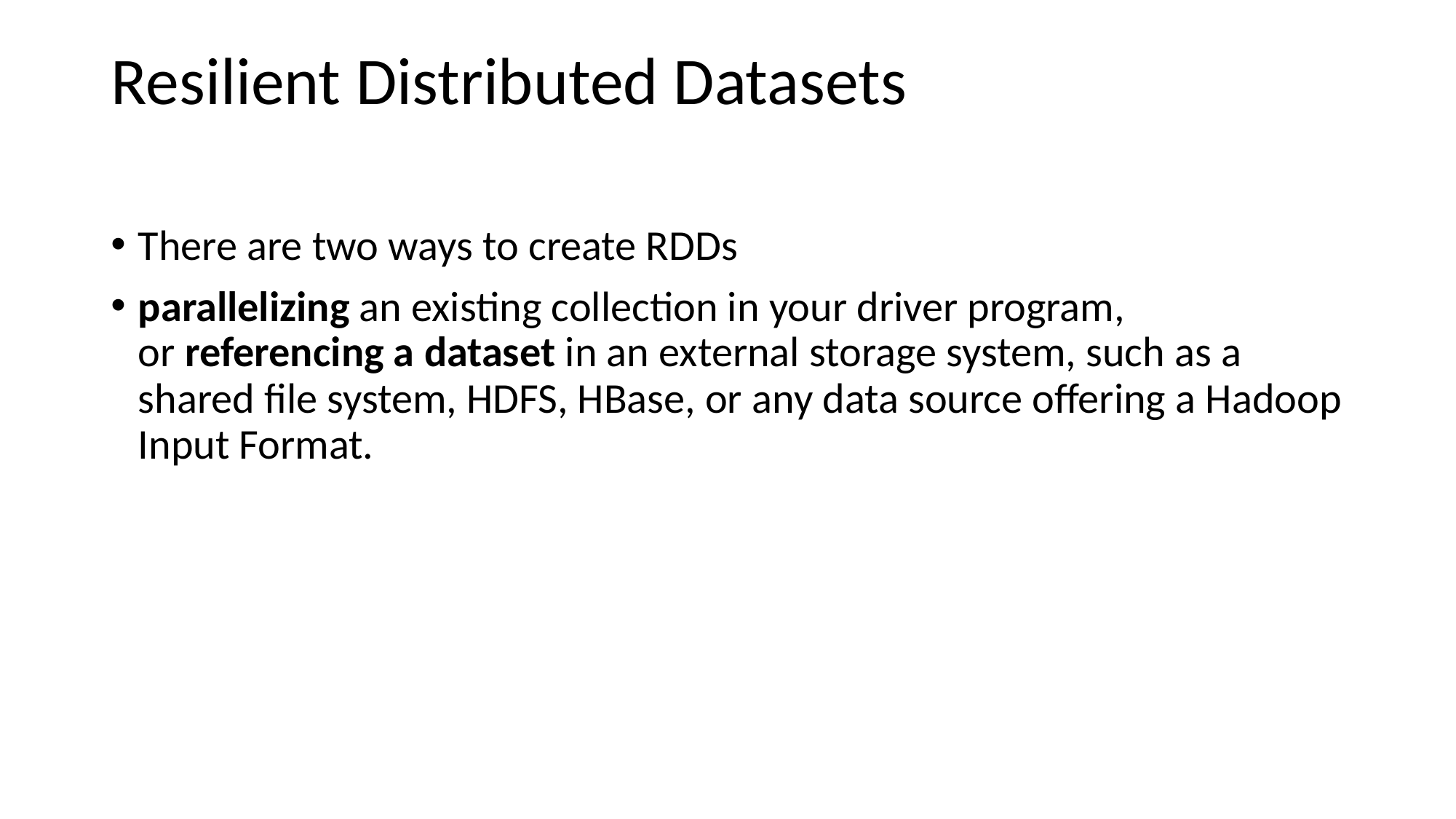

# Resilient Distributed Datasets
There are two ways to create RDDs
parallelizing an existing collection in your driver program, or referencing a dataset in an external storage system, such as a shared file system, HDFS, HBase, or any data source offering a Hadoop Input Format.